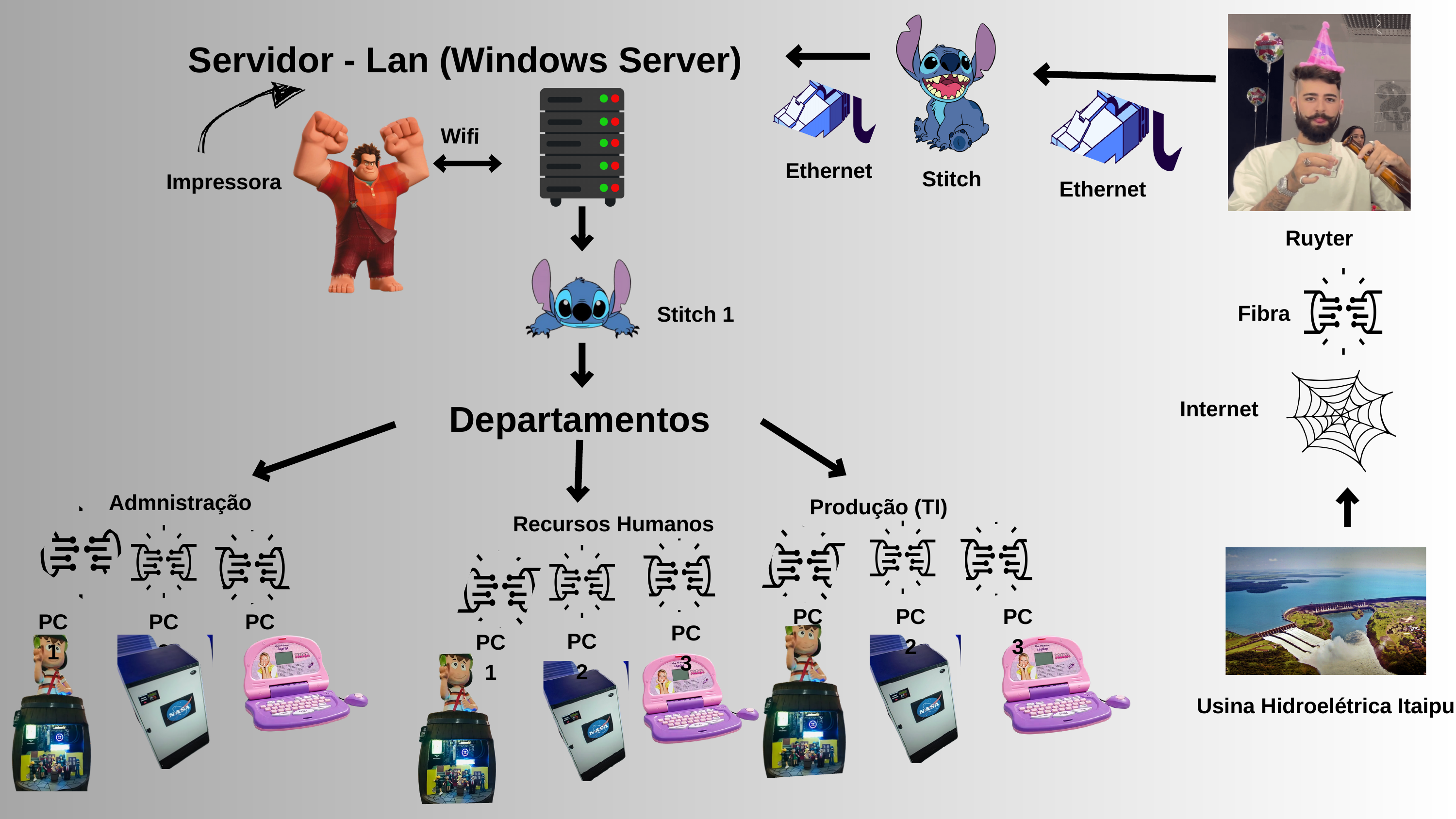

Servidor - Lan (Windows Server)

Wifi
Ethernet
Stitch
Impressora

Ethernet

Ruyter

Fibra
Stitch 1

Departamentos
Internet

Admnistração

Produção (TI)
Recursos Humanos

PC 2
PC 1
PC 3
PC 1
PC 2
PC 3
PC 3
PC 2
PC 1

Usina Hidroelétrica Itaipu